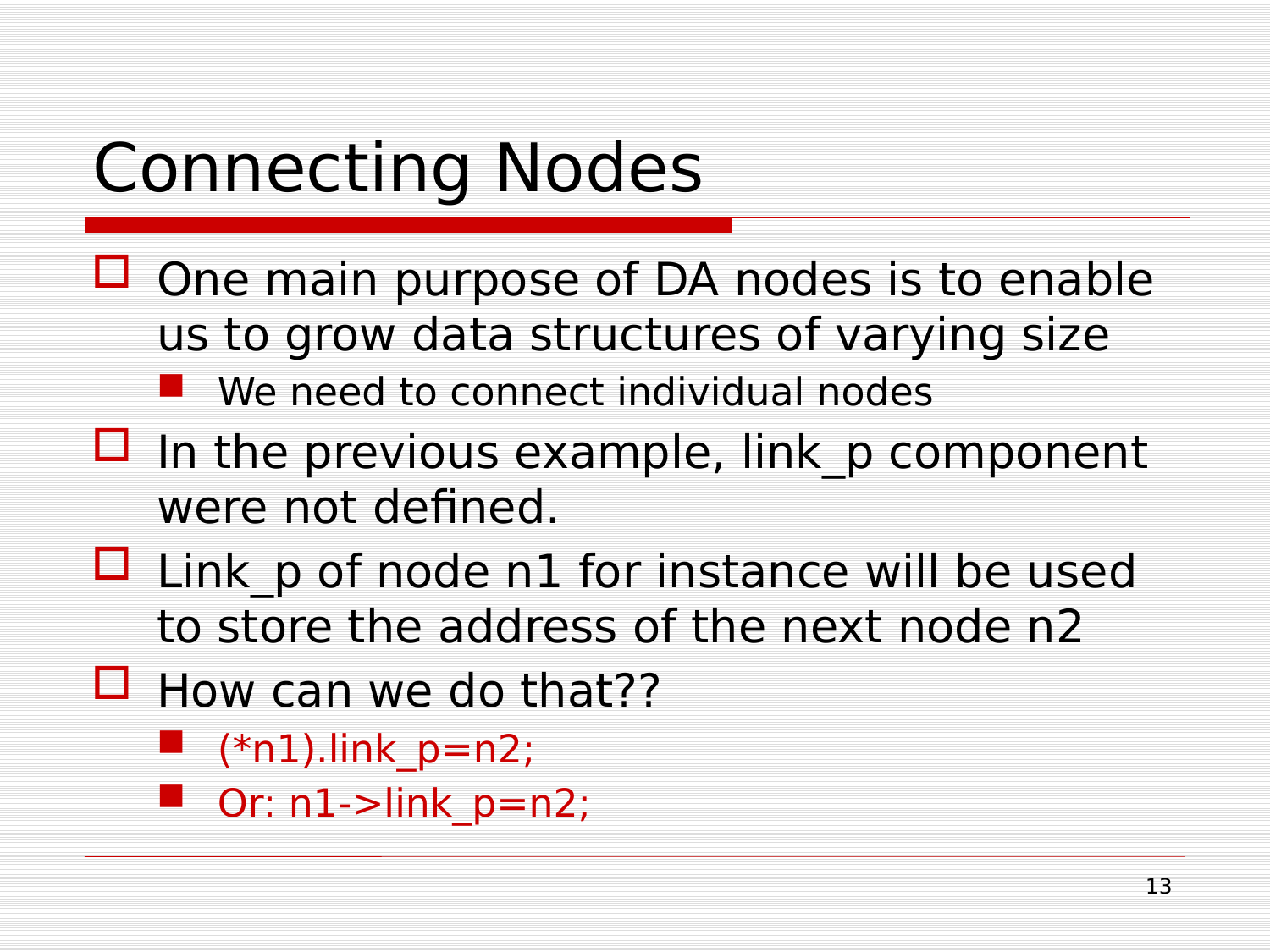

# Connecting Nodes
One main purpose of DA nodes is to enable us to grow data structures of varying size
We need to connect individual nodes
In the previous example, link_p component were not defined.
Link_p of node n1 for instance will be used to store the address of the next node n2
How can we do that??
(*n1).link_p=n2;
Or: n1->link_p=n2;
13